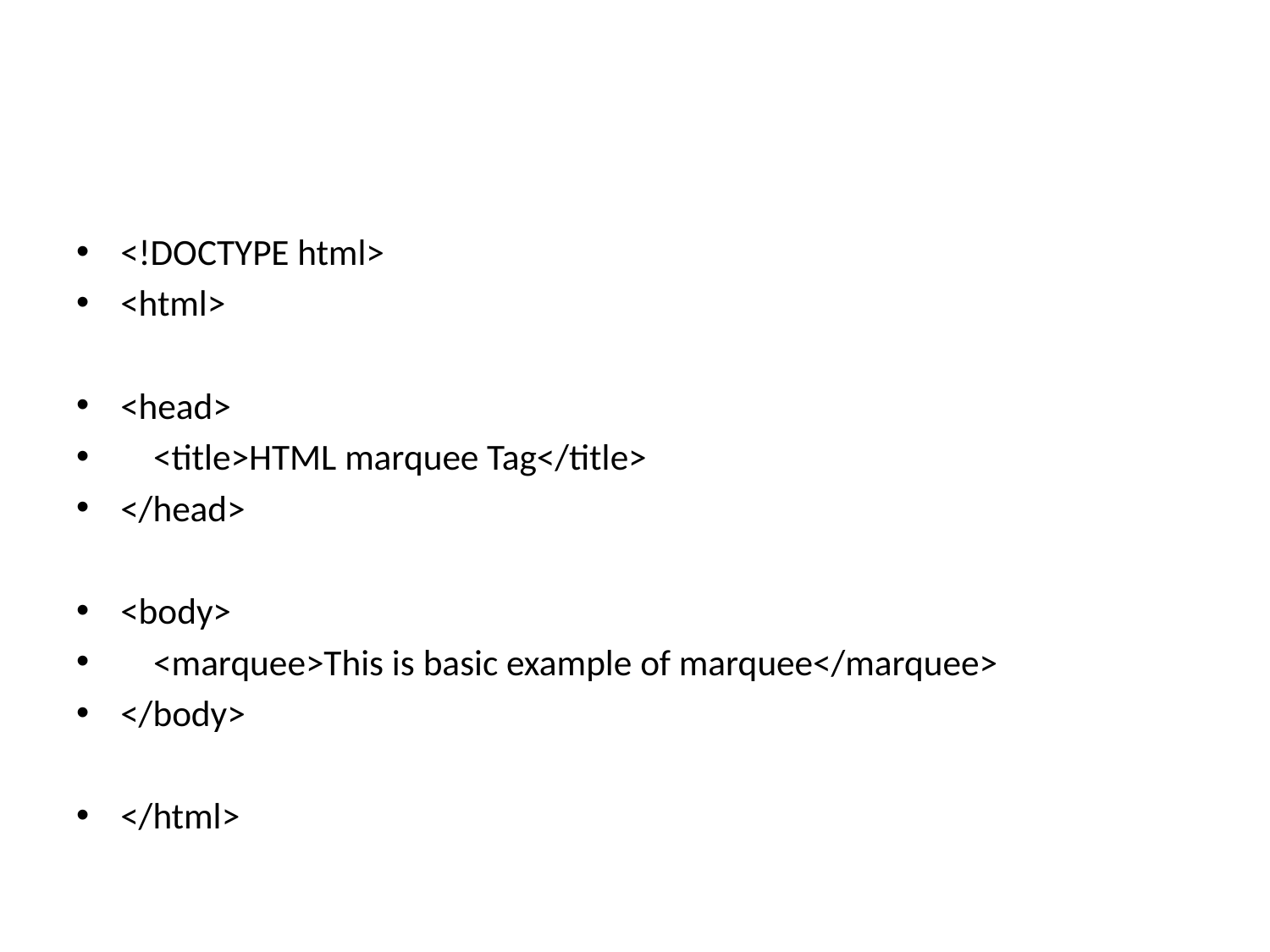

#
<!DOCTYPE html>
<html>

<head>
    <title>HTML marquee Tag</title>
</head>

<body>
    <marquee>This is basic example of marquee</marquee>
</body>

</html>